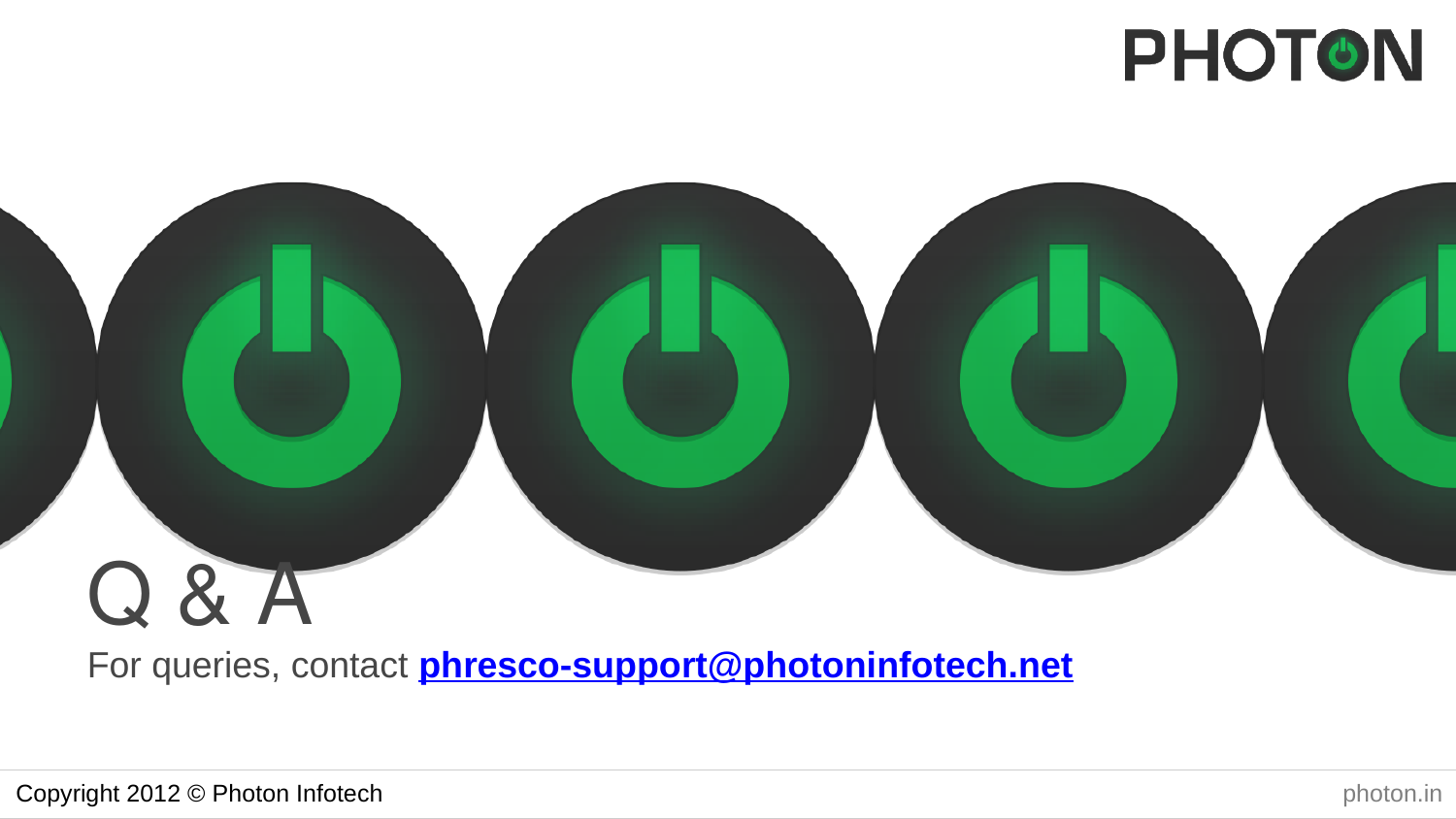

Q & A
For queries, contact phresco-support@photoninfotech.net